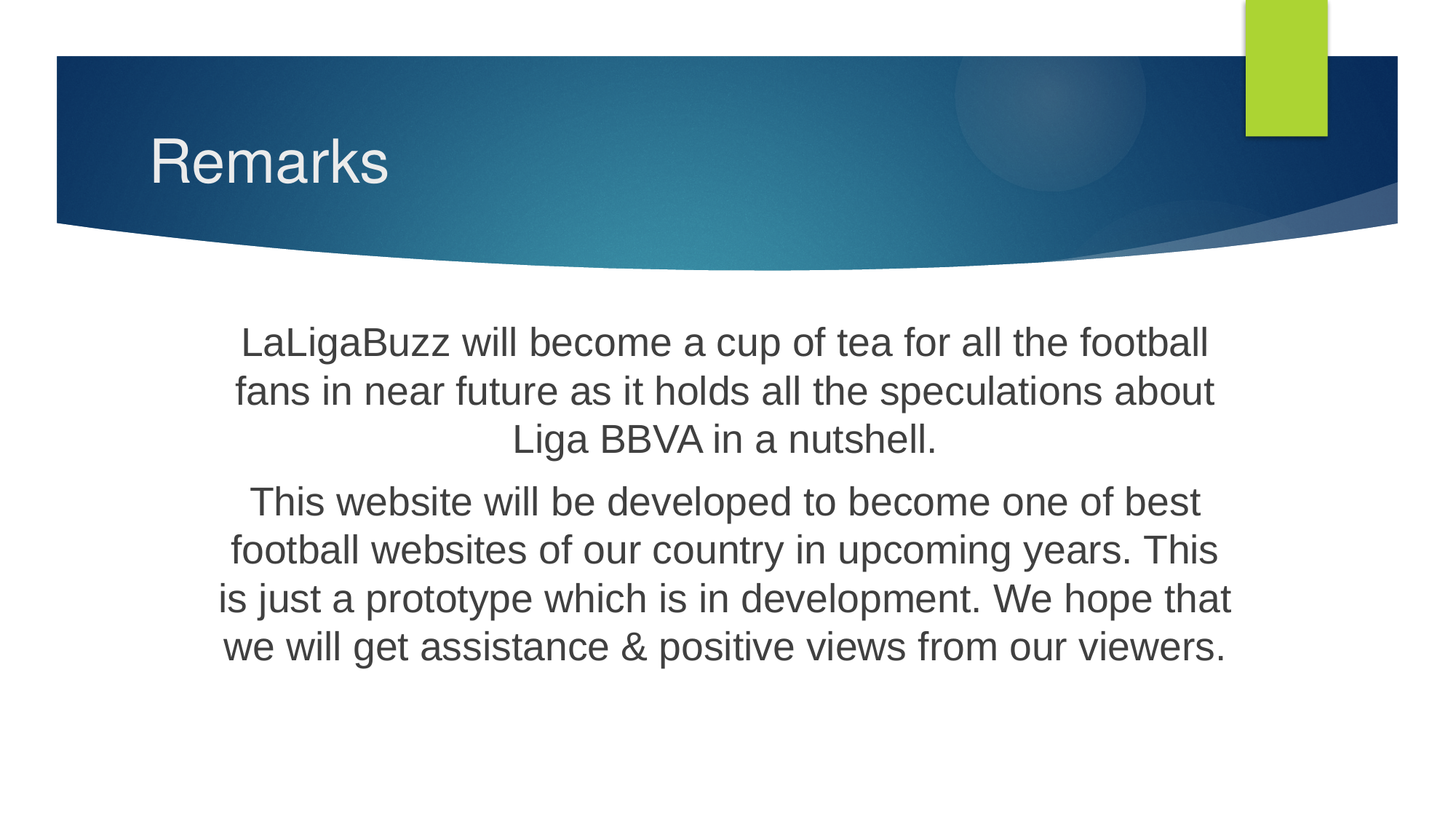

# Remarks
LaLigaBuzz will become a cup of tea for all the football fans in near future as it holds all the speculations about Liga BBVA in a nutshell.
This website will be developed to become one of best football websites of our country in upcoming years. This is just a prototype which is in development. We hope that we will get assistance & positive views from our viewers.